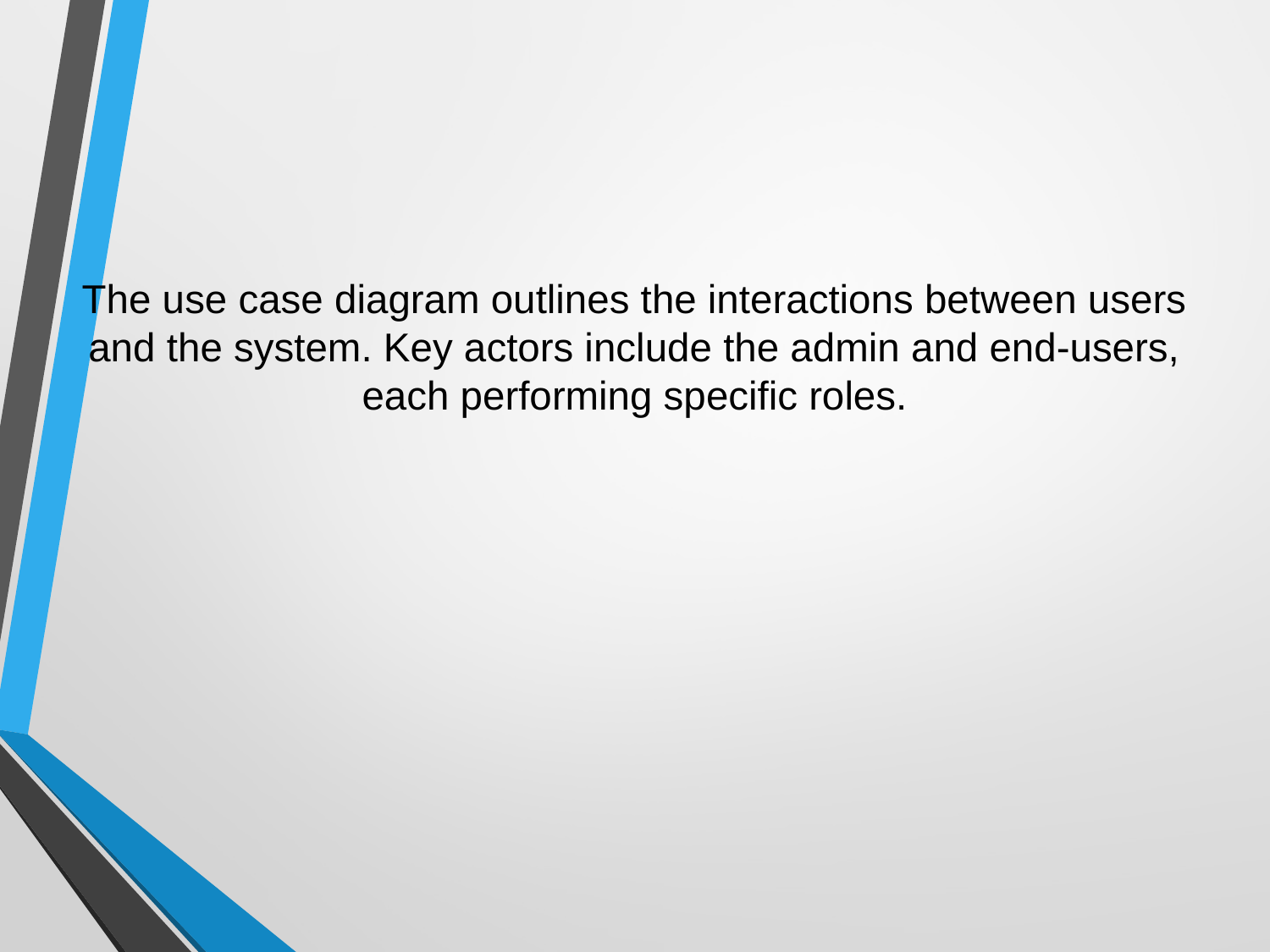

# The use case diagram outlines the interactions between users and the system. Key actors include the admin and end-users, each performing specific roles.